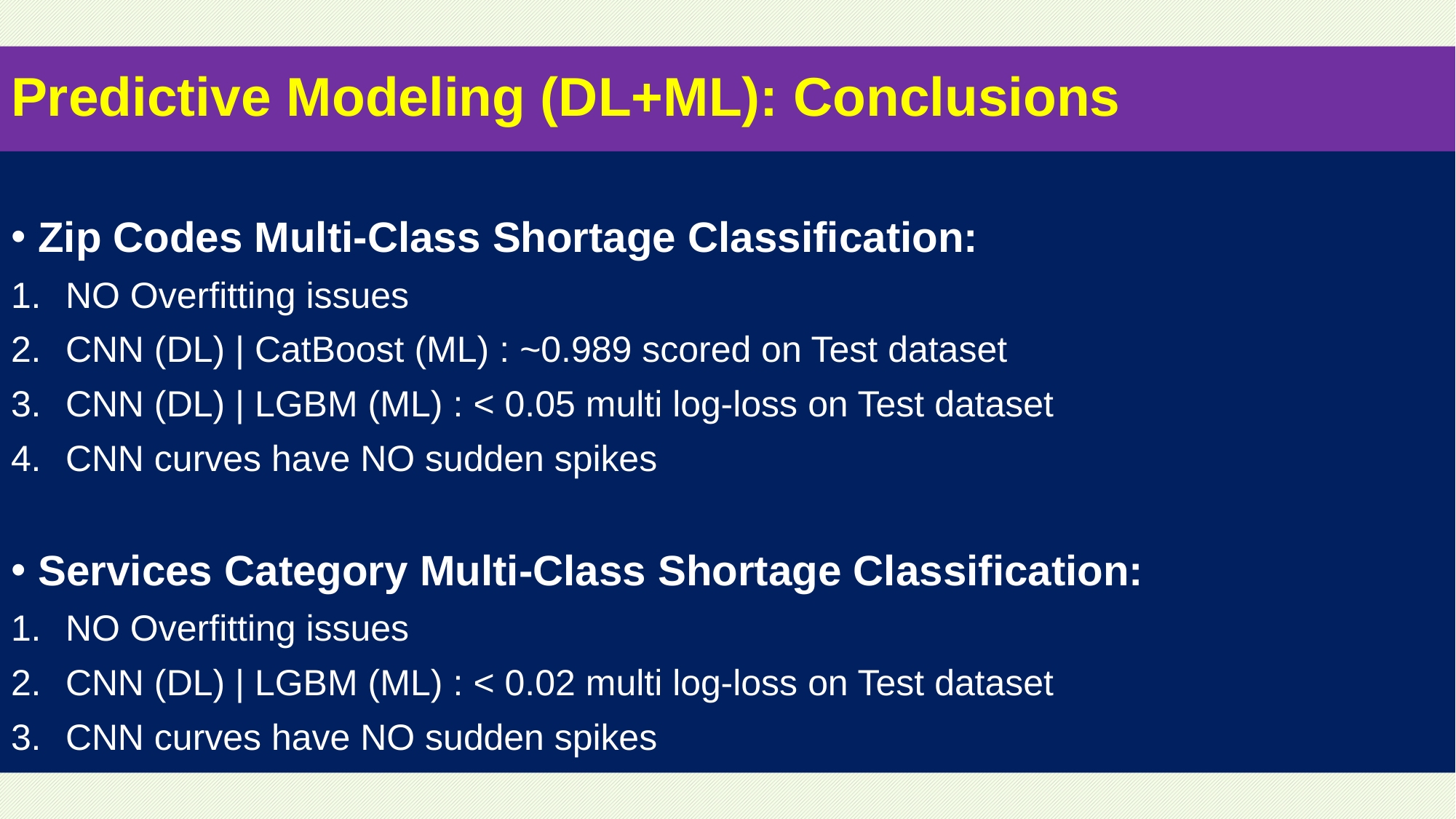

# Predictive Modeling (DL+ML): Conclusions

Zip Codes Multi-Class Shortage Classification:
NO Overfitting issues
CNN (DL) | CatBoost (ML) : ~0.989 scored on Test dataset
CNN (DL) | LGBM (ML) : < 0.05 multi log-loss on Test dataset
CNN curves have NO sudden spikes

Services Category Multi-Class Shortage Classification:
NO Overfitting issues
CNN (DL) | LGBM (ML) : < 0.02 multi log-loss on Test dataset
CNN curves have NO sudden spikes